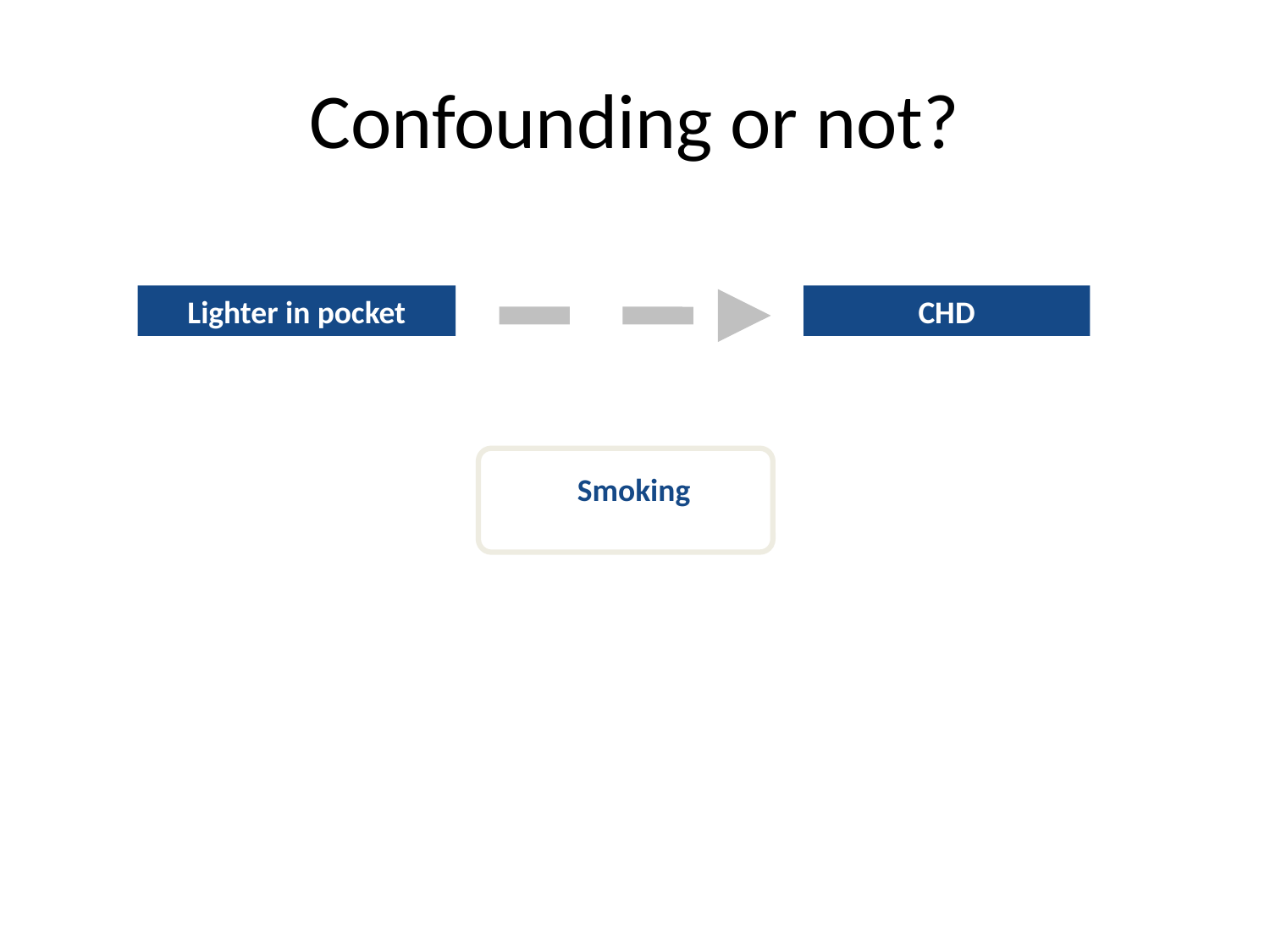

# Confounding or not?
Lighter in pocket
CHD

Smoking